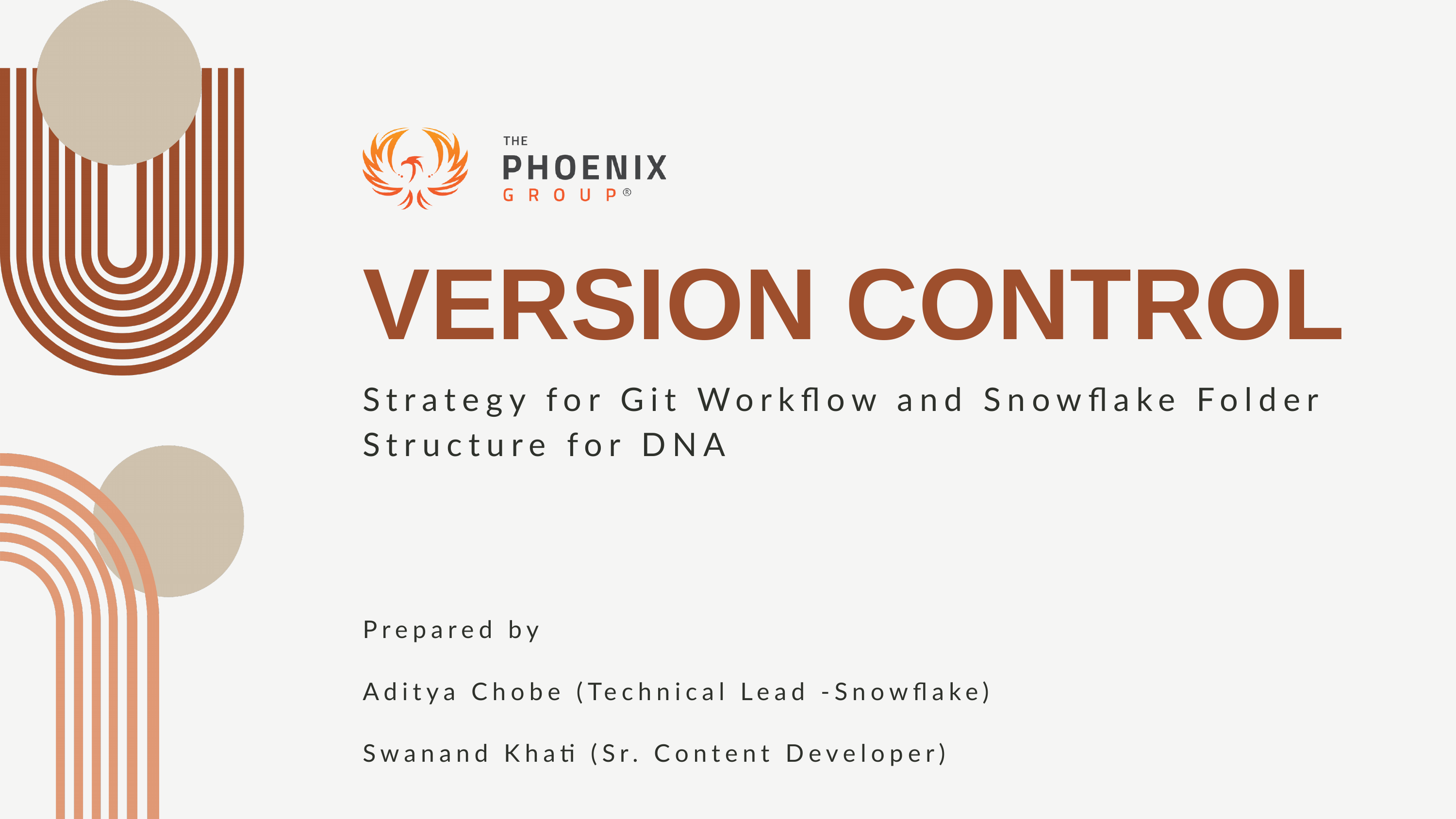

VERSION CONTROL
Strategy for Git Workflow and Snowflake Folder Structure for DNA

Prepared by
Aditya Chobe (Technical Lead -Snowflake)
Swanand Khati (Sr. Content Developer)